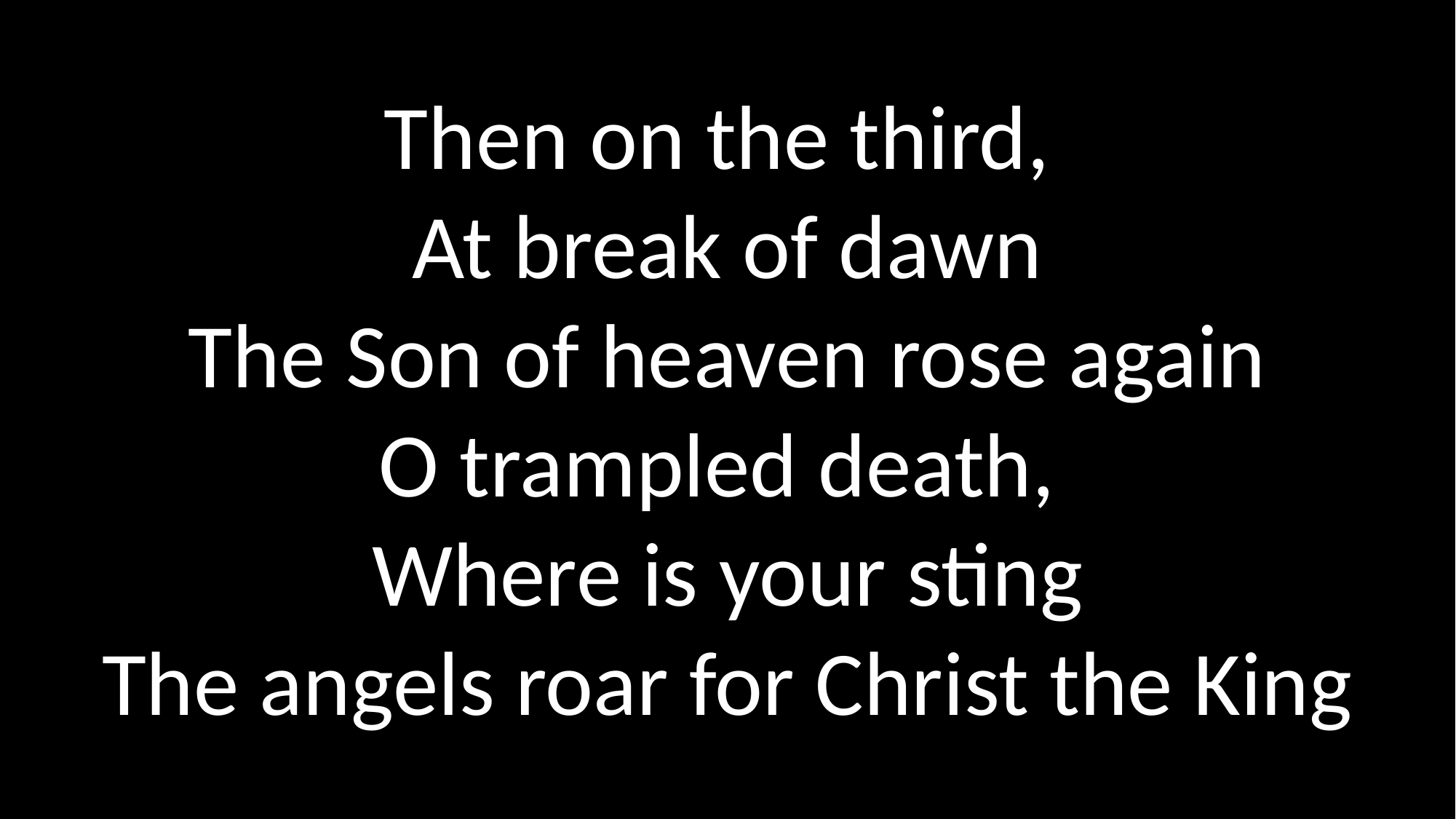

Then on the third,
At break of dawn
The Son of heaven rose again
O trampled death,
Where is your sting
The angels roar for Christ the King